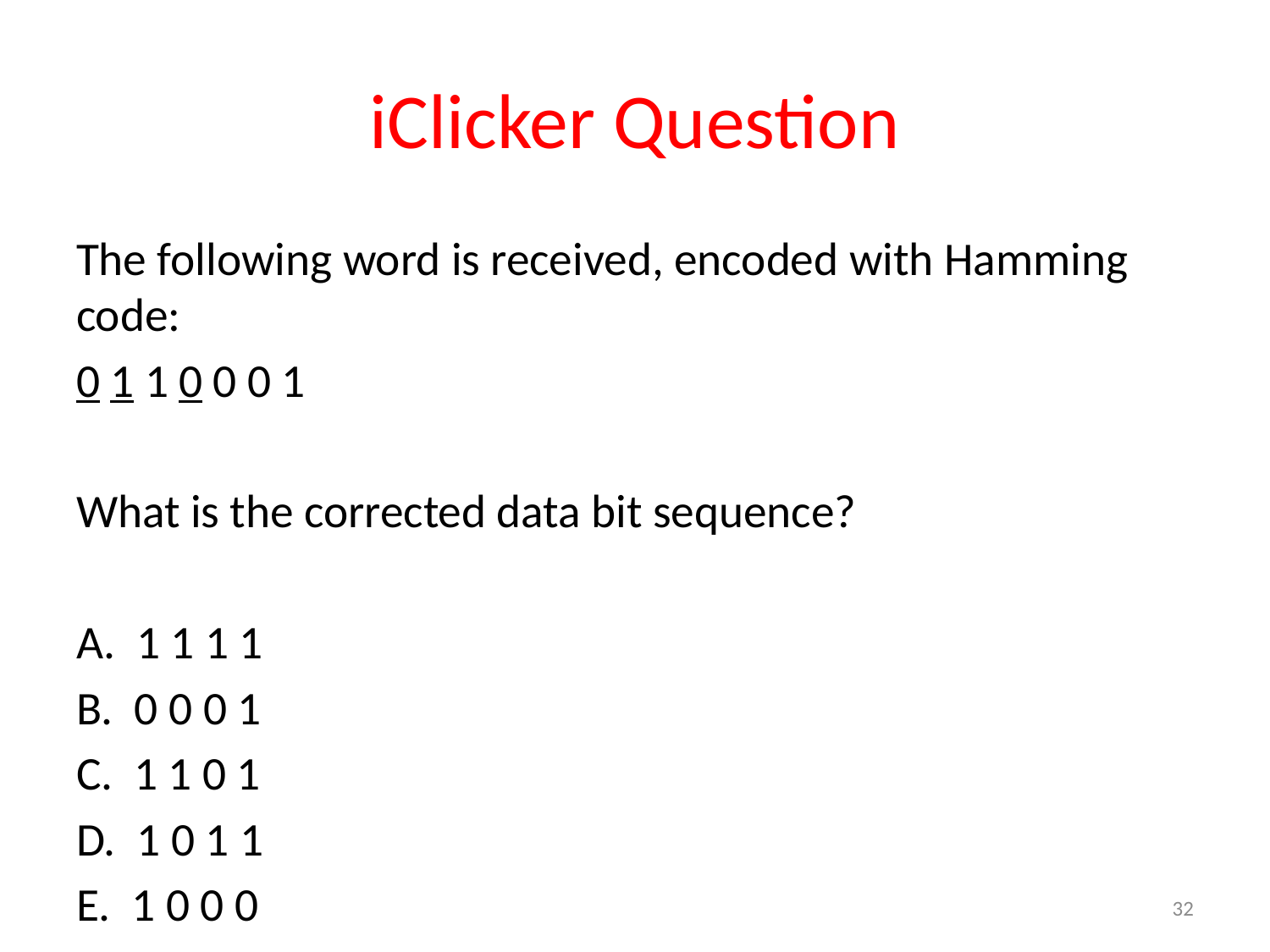

# iClicker Question
The following word is received, encoded with Hamming code:
0 1 1 0 0 0 1

What is the corrected data bit sequence?

A.  1 1 1 1
B.  0 0 0 1
C.  1 1 0 1
D.  1 0 1 1
E.  1 0 0 0
32